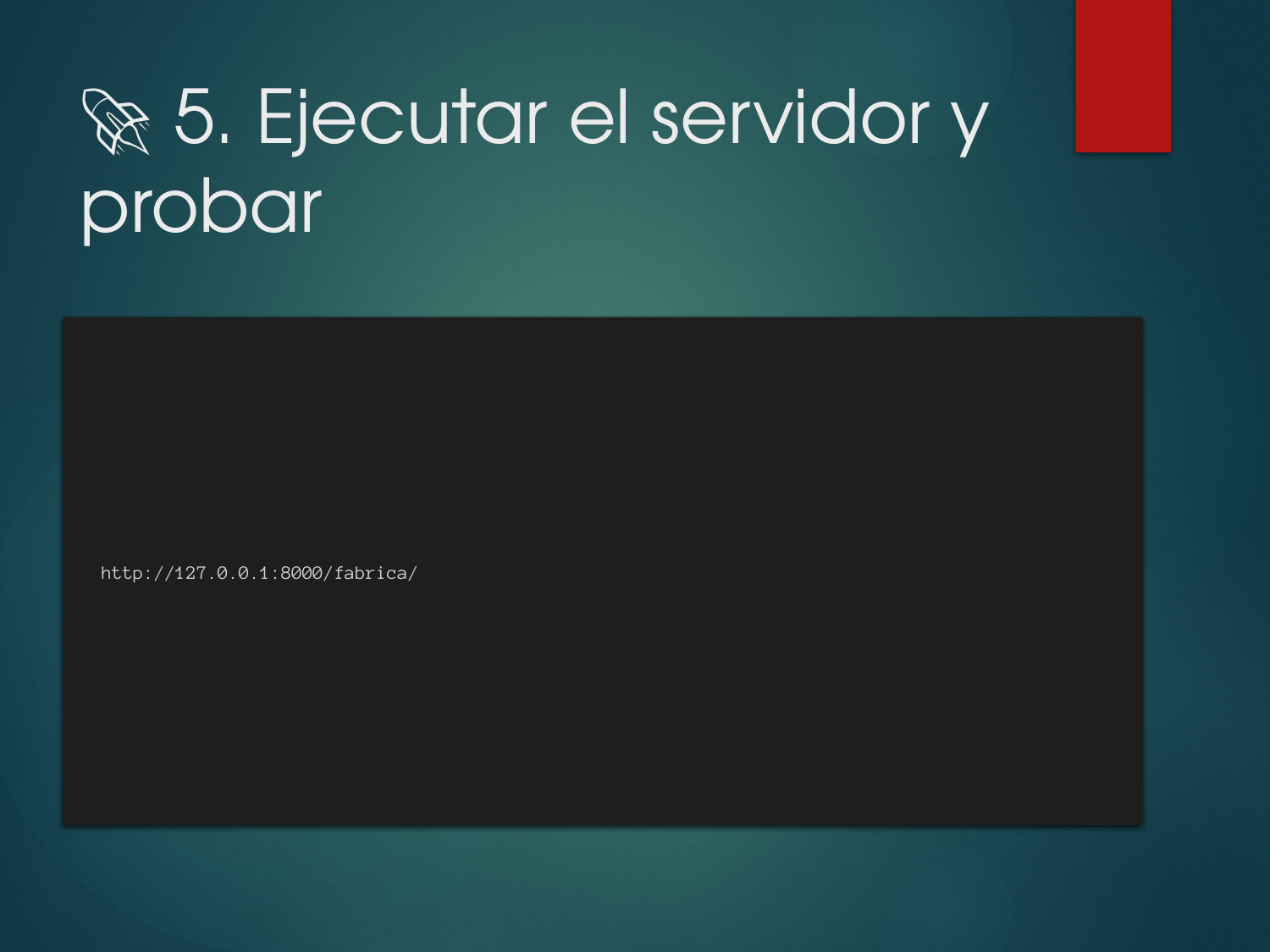

# 🚀 5. Ejecutar el servidor y probar

Desde la terminal, en la raíz del proyecto (donde está manage.py), ejecutá:
Luego abrí tu navegador y visitá:
Deberías ver:
Hola, Placido. Bienvenido a tu primer proyecto Django.
python manage.py runserver
http://127.0.0.1:8000/fabrica/